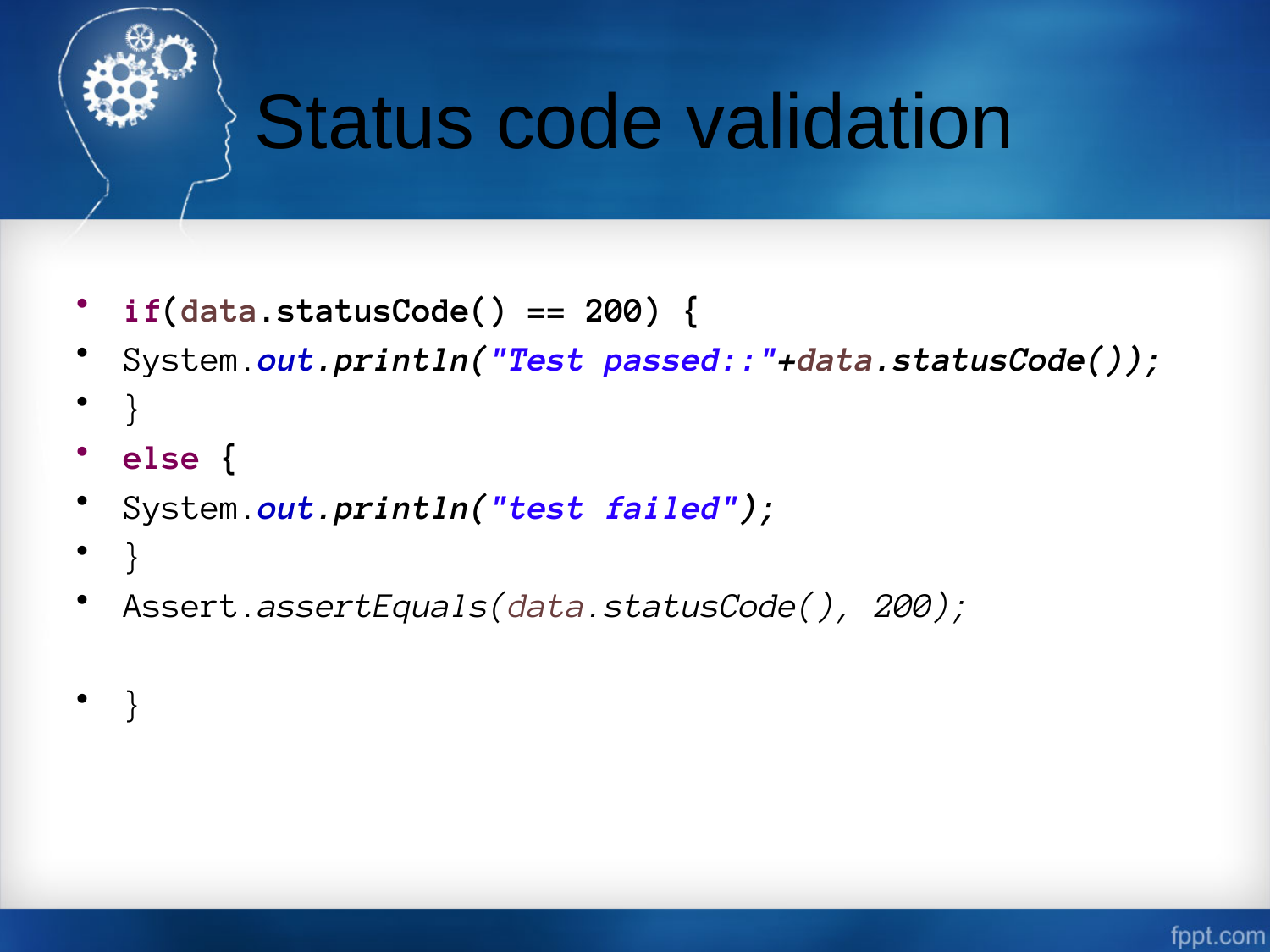

# Status code validation

if(data.statusCode() == 200) {
System.out.println("Test passed::"+data.statusCode());
}
else {
System.out.println("test failed");
}
Assert.assertEquals(data.statusCode(), 200);

}